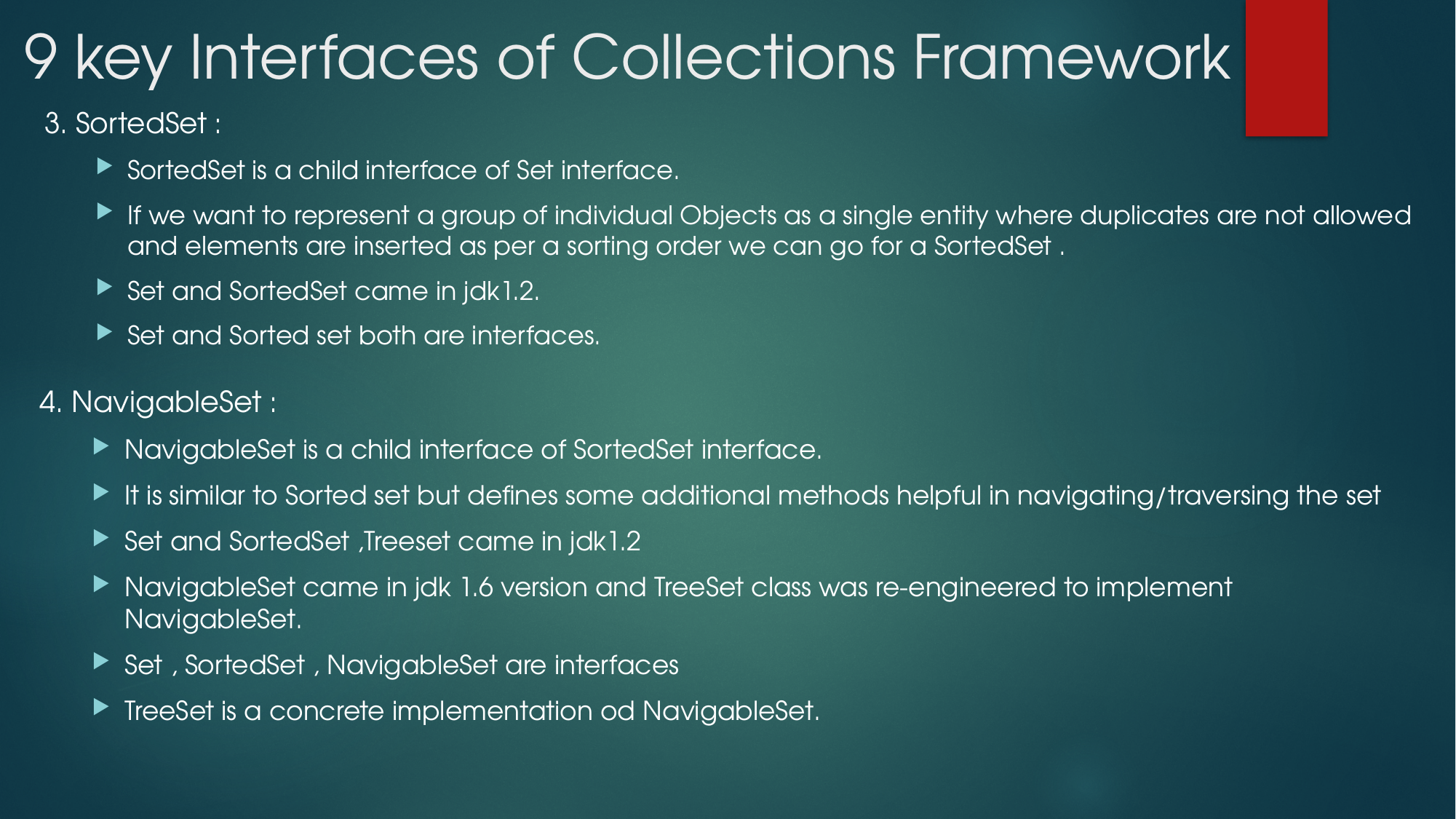

# 9 key Interfaces of Collections Framework
3. SortedSet :
SortedSet is a child interface of Set interface.
If we want to represent a group of individual Objects as a single entity where duplicates are not allowed and elements are inserted as per a sorting order we can go for a SortedSet .
Set and SortedSet came in jdk1.2.
Set and Sorted set both are interfaces.

4. NavigableSet :
NavigableSet is a child interface of SortedSet interface.
It is similar to Sorted set but defines some additional methods helpful in navigating/traversing the set
Set and SortedSet ,Treeset came in jdk1.2
NavigableSet came in jdk 1.6 version and TreeSet class was re-engineered to implement NavigableSet.
Set , SortedSet , NavigableSet are interfaces
TreeSet is a concrete implementation od NavigableSet.